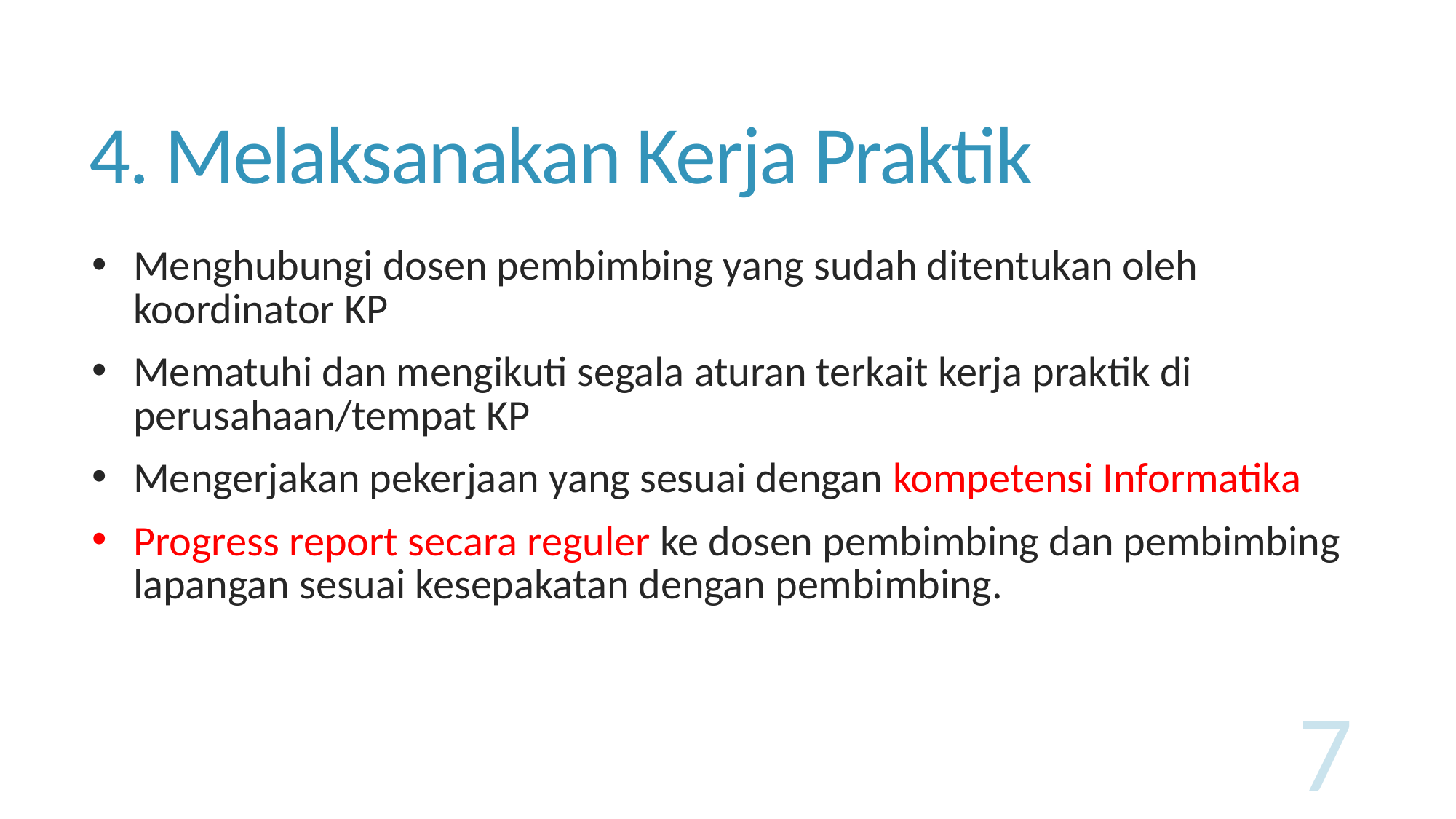

# 4. Melaksanakan Kerja Praktik
Menghubungi dosen pembimbing yang sudah ditentukan oleh koordinator KP
Mematuhi dan mengikuti segala aturan terkait kerja praktik di perusahaan/tempat KP
Mengerjakan pekerjaan yang sesuai dengan kompetensi Informatika
Progress report secara reguler ke dosen pembimbing dan pembimbing lapangan sesuai kesepakatan dengan pembimbing.
7